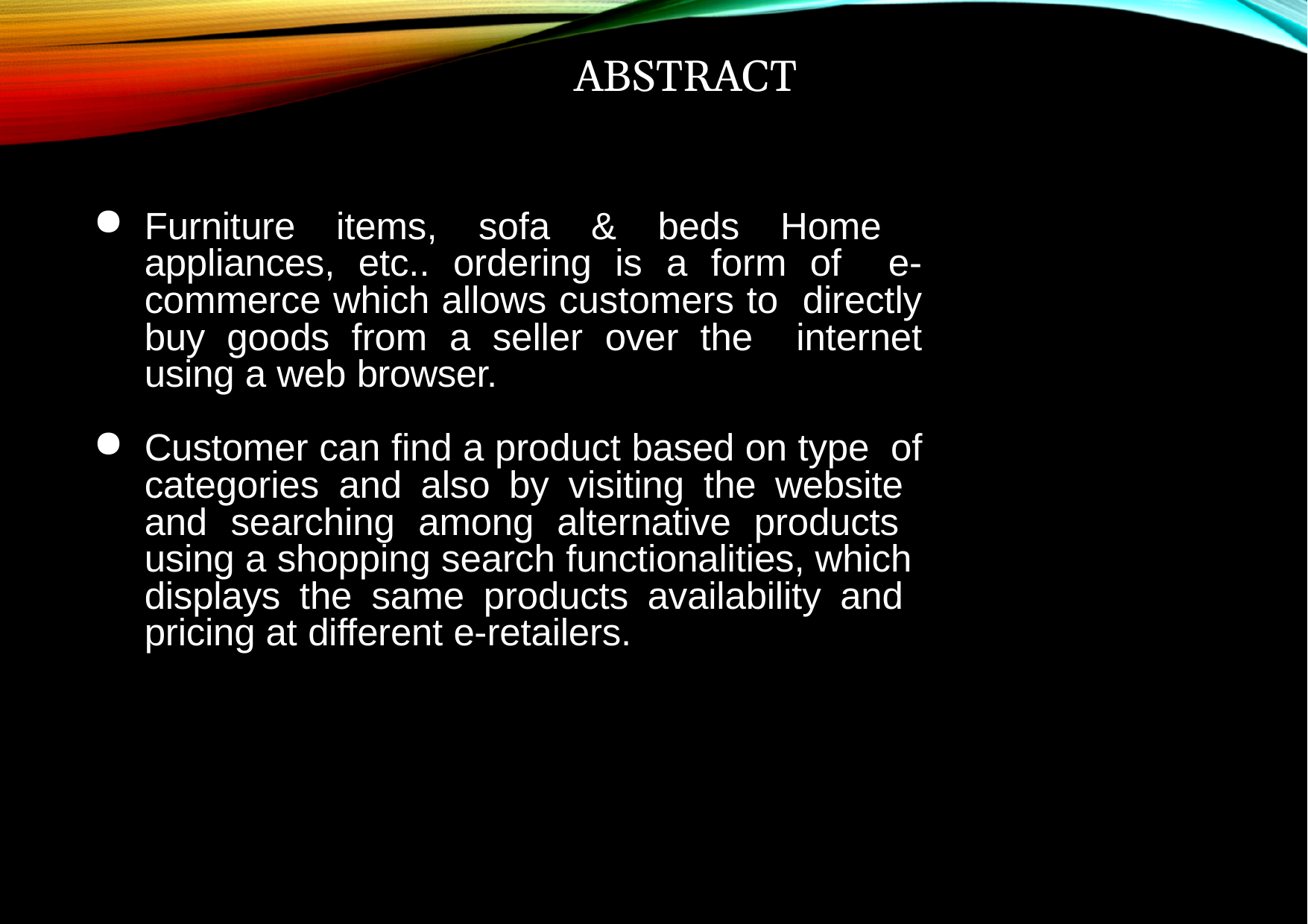

# ABSTraCT
Furniture items, sofa & beds Home  appliances, etc.. ordering is a form of  e-commerce which allows customers to  directly buy goods from a seller over the  internet using a web browser.
Customer can find a product based on type  of categories and also by visiting the website  and searching among alternative products  using a shopping search functionalities, which  displays the same products availability and  pricing at different e-retailers.